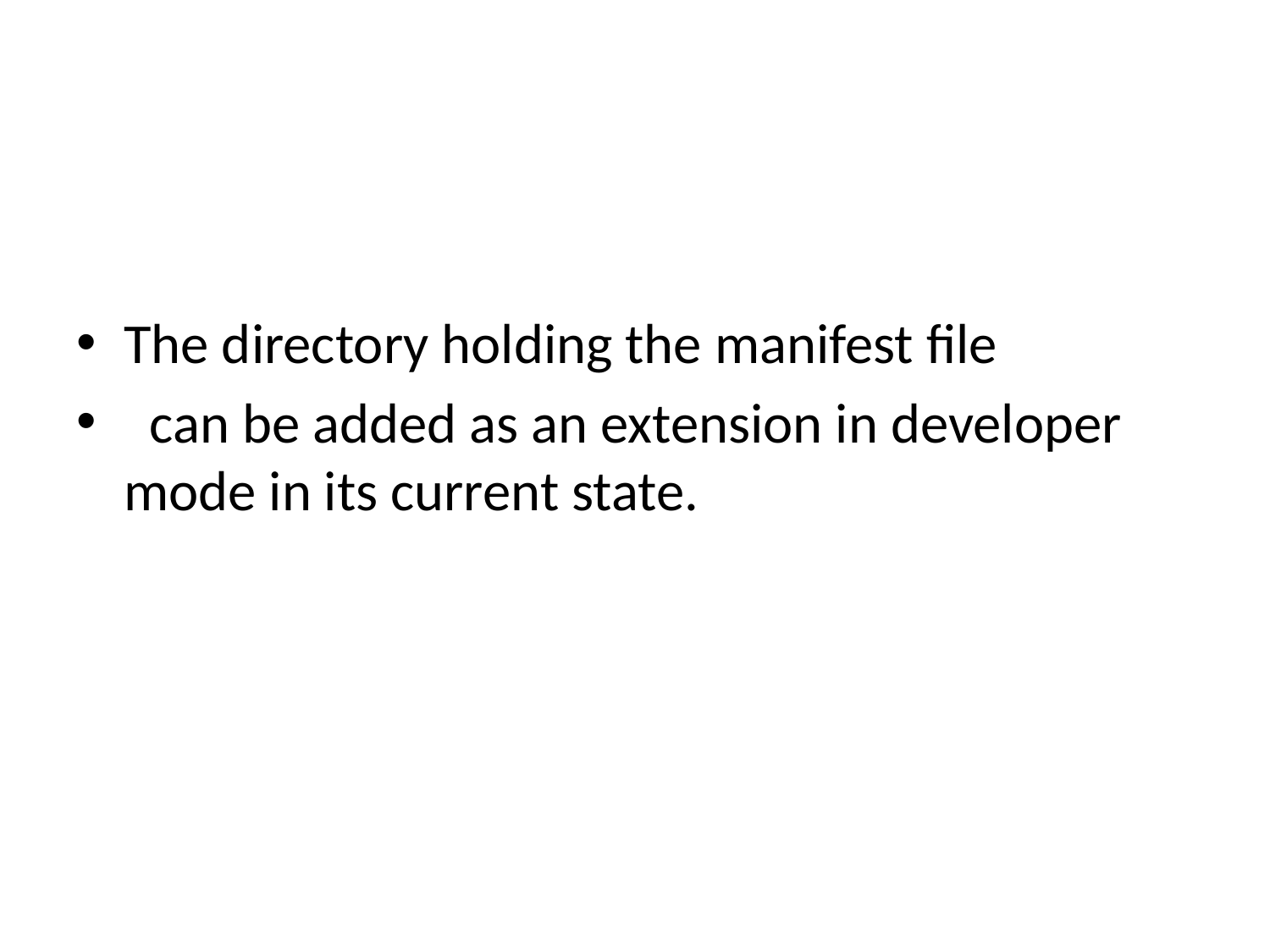

#

The directory holding the manifest file
  can be added as an extension in developer mode in its current state.